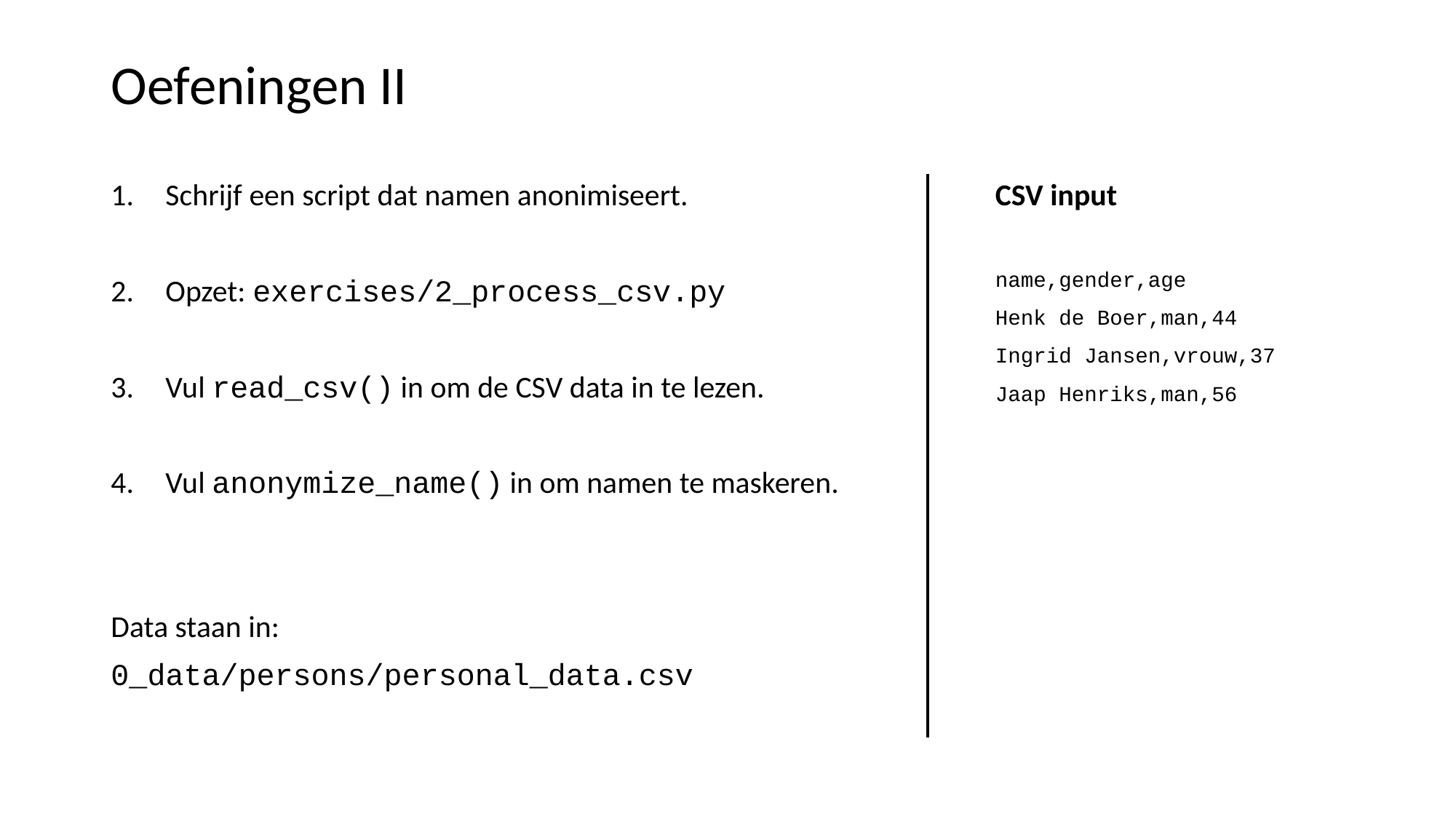

# Oefeningen II
Schrijf een script dat namen anonimiseert.

Opzet: exercises/2_process_csv.py

Vul read_csv() in om de CSV data in te lezen.

Vul anonymize_name() in om namen te maskeren.

Data staan in:
0_data/persons/personal_data.csv
CSV input

name,gender,age
Henk de Boer,man,44
Ingrid Jansen,vrouw,37
Jaap Henriks,man,56